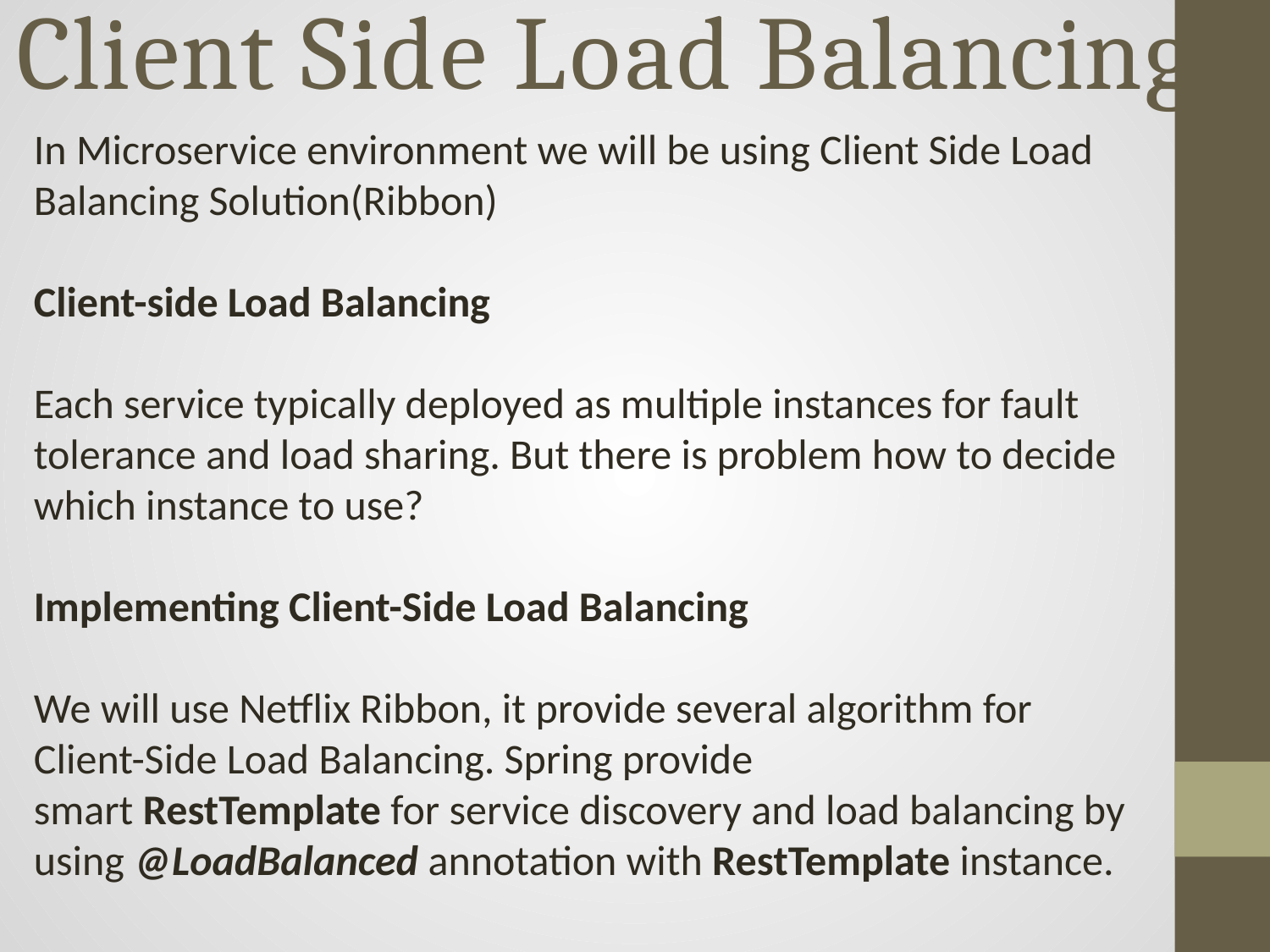

# Client Side Load Balancing
In Microservice environment we will be using Client Side Load Balancing Solution(Ribbon)

Client-side Load Balancing

Each service typically deployed as multiple instances for fault tolerance and load sharing. But there is problem how to decide which instance to use?

Implementing Client-Side Load Balancing

We will use Netflix Ribbon, it provide several algorithm for Client-Side Load Balancing. Spring provide smart RestTemplate for service discovery and load balancing by using @LoadBalanced annotation with RestTemplate instance.